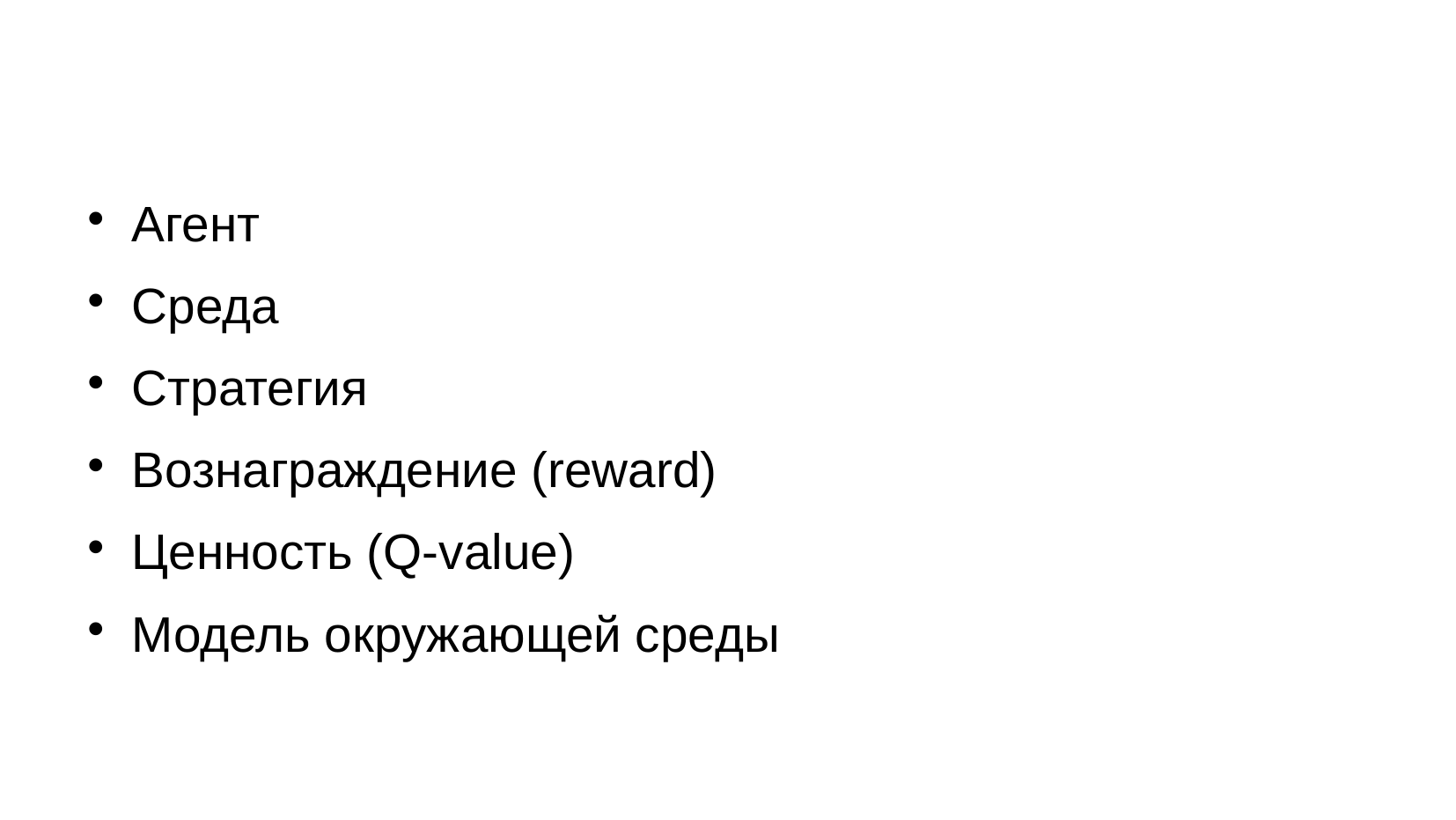

# Агент
Среда
Стратегия
Вознаграждение (reward)
Ценность (Q-value)
Модель окружающей среды